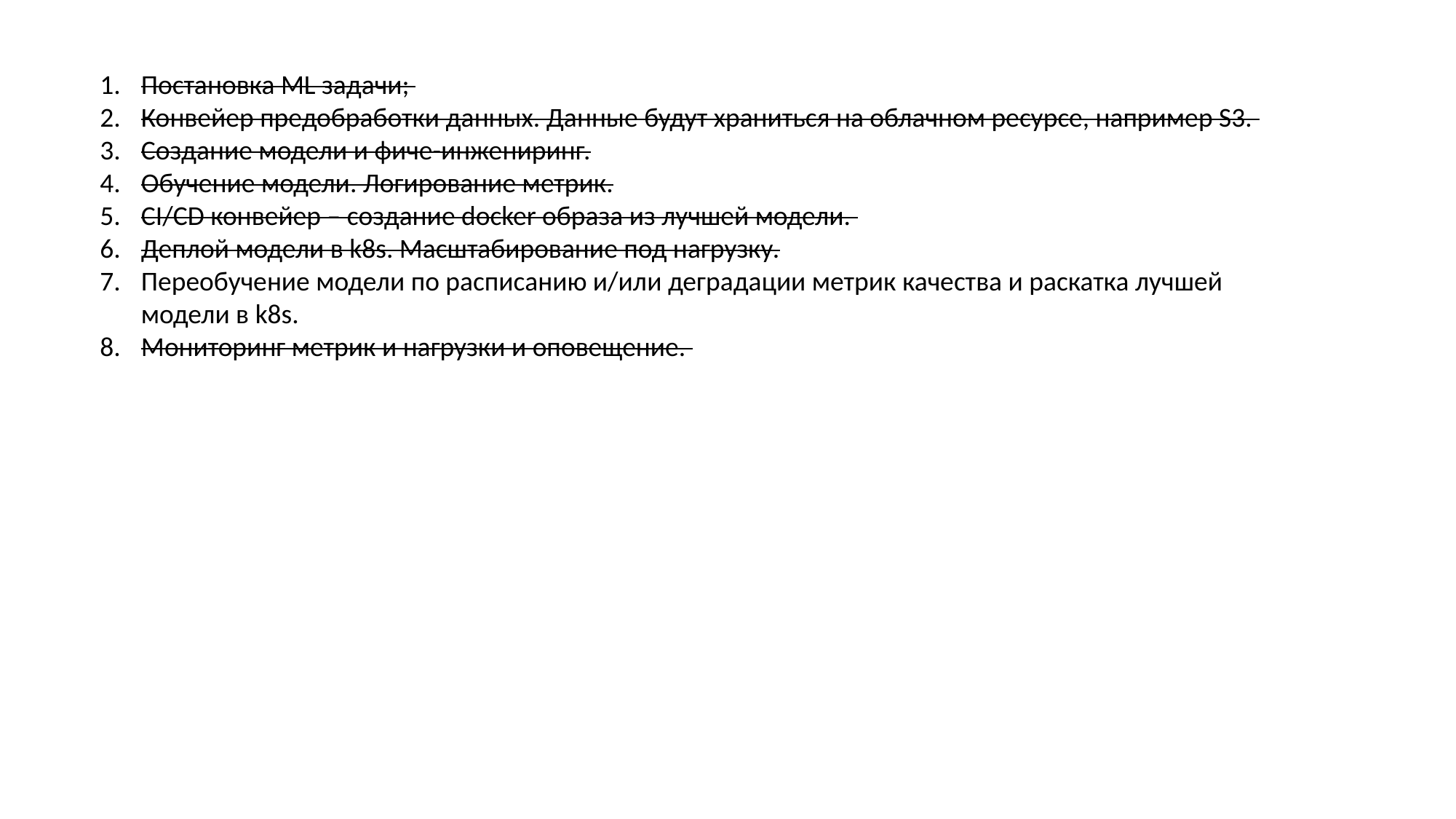

Постановка ML задачи;
Конвейер предобработки данных. Данные будут храниться на облачном ресурсе, например S3.
Создание модели и фиче-инжениринг.
Обучение модели. Логирование метрик.
CI/CD конвейер – создание docker образа из лучшей модели.
Деплой модели в k8s. Масштабирование под нагрузку.
Переобучение модели по расписанию и/или деградации метрик качества и раскатка лучшей модели в k8s.
Мониторинг метрик и нагрузки и оповещение.